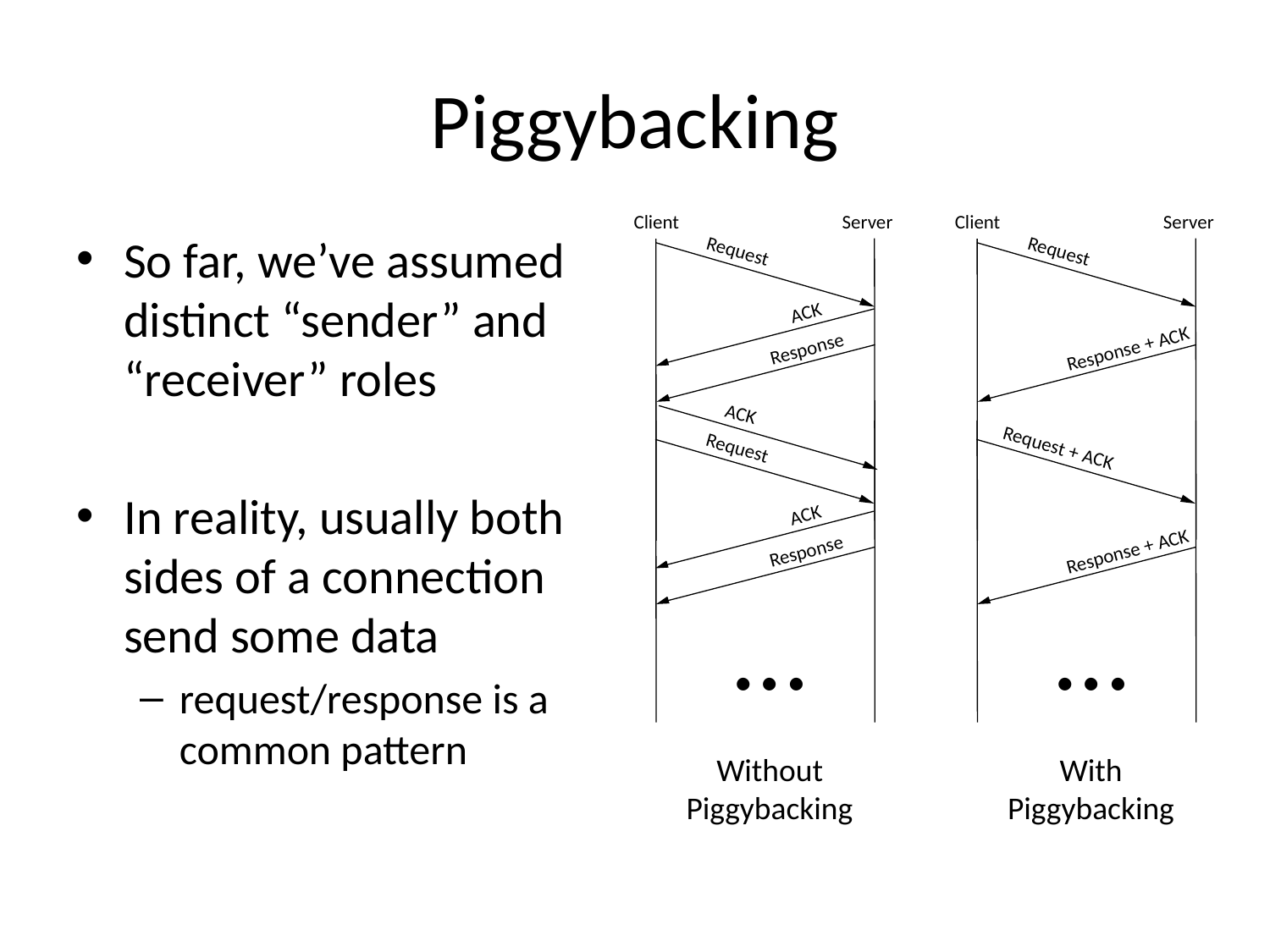

# Piggybacking
Client
Server
Client
Server
So far, we’ve assumed distinct “sender” and “receiver” roles

In reality, usually both sides of a connection send some data
request/response is a common pattern

Request

Request

               ACK

               Response

               Response + ACK

ACK

Request

Request + ACK

               ACK

               Response

               Response + ACK

…
…
Without Piggybacking
With Piggybacking